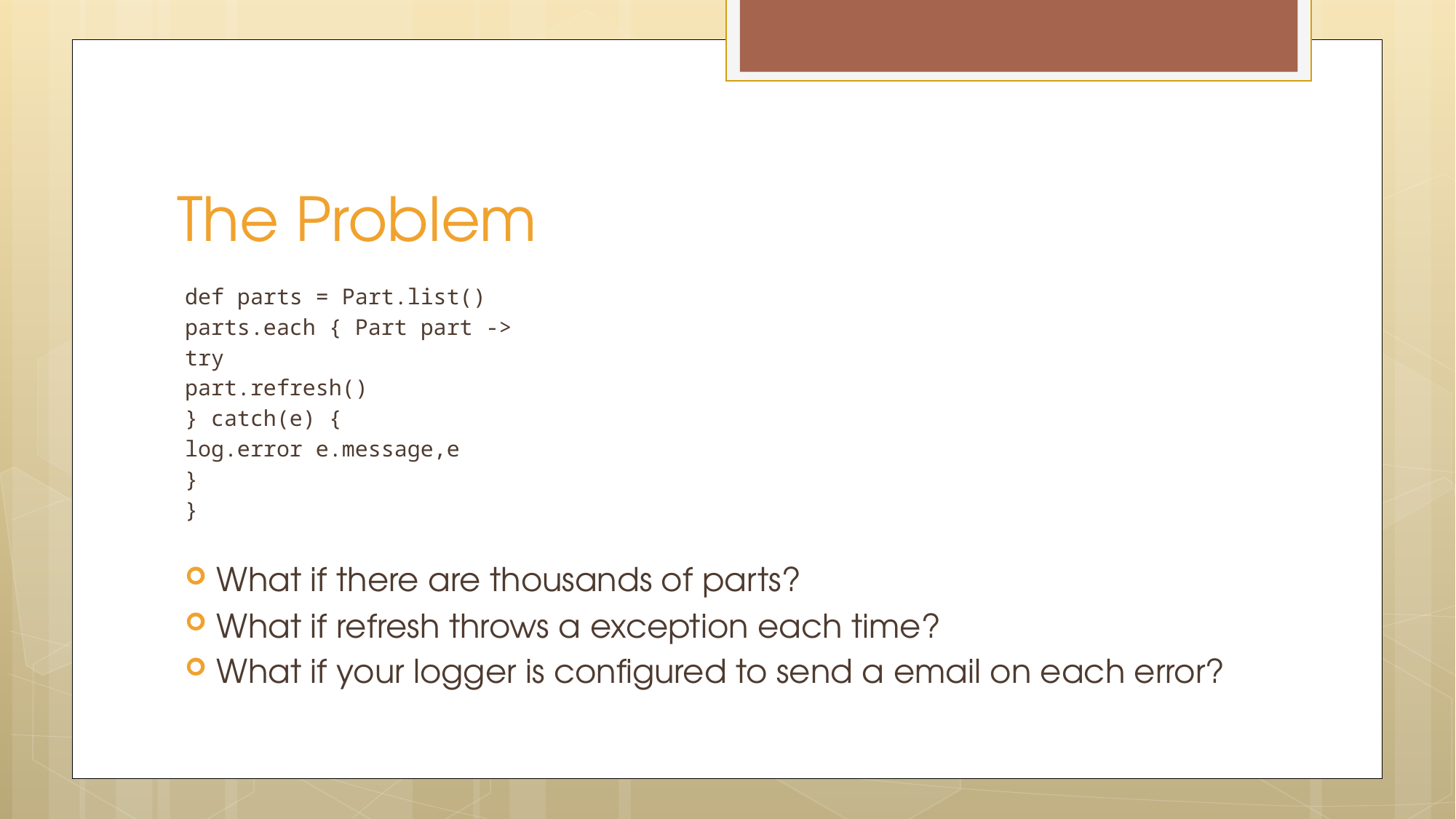

# The Problem
def parts = Part.list()
parts.each { Part part ->
	try
		part.refresh()
	} catch(e) {
		log.error e.message,e
	}
}

What if there are thousands of parts?
What if refresh throws a exception each time?
What if your logger is configured to send a email on each error?